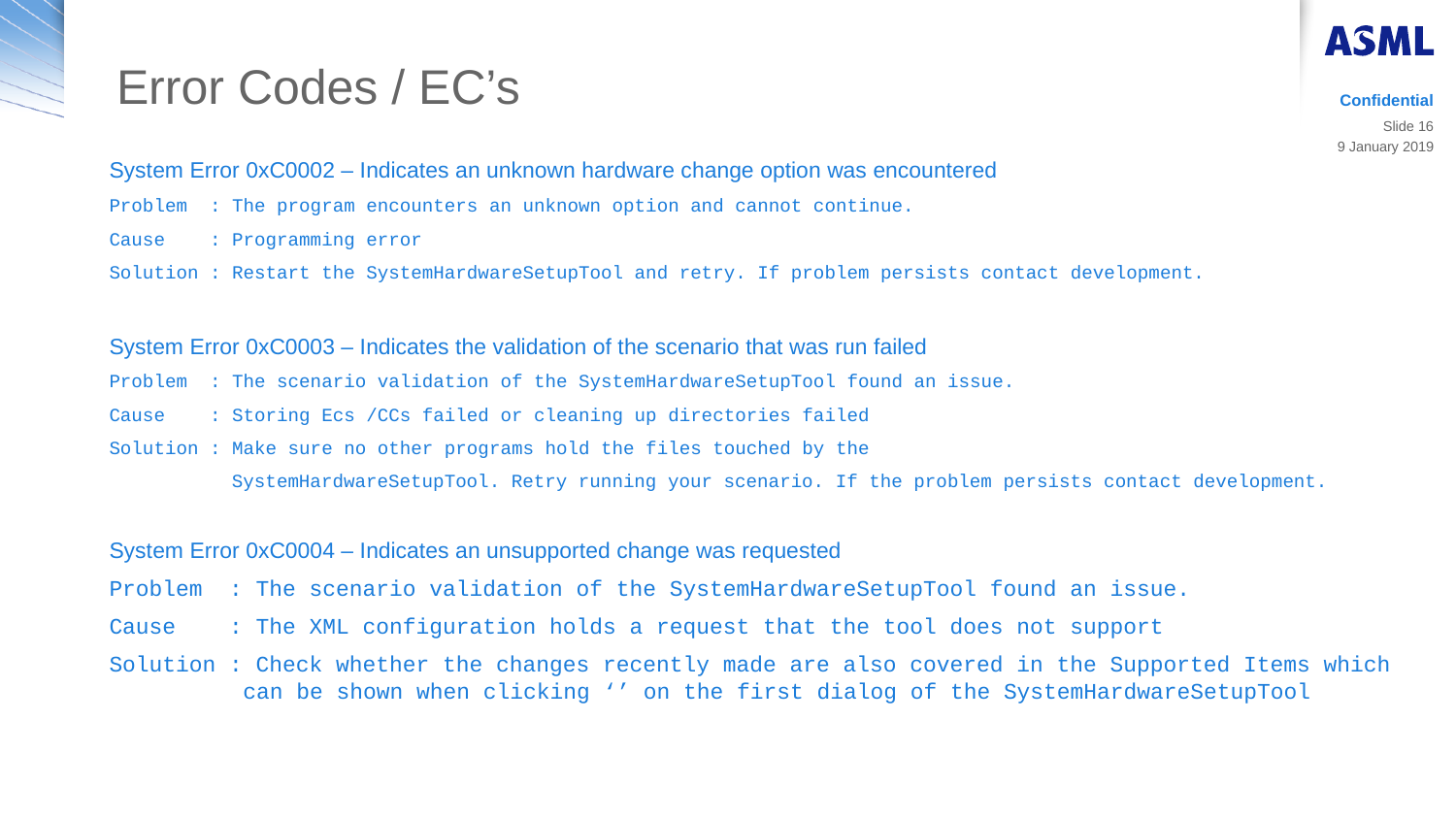

# Error Codes / EC’s
Confidential
Slide 16

System Error 0xC0002 – Indicates an unknown hardware change option was encountered
Problem  : The program encounters an unknown option and cannot continue.
Cause    : Programming error
Solution : Restart the SystemHardwareSetupTool and retry. If problem persists contact development.

System Error 0xC0003 – Indicates the validation of the scenario that was run failed
Problem  : The scenario validation of the SystemHardwareSetupTool found an issue.
Cause    : Storing Ecs /CCs failed or cleaning up directories failed
Solution : Make sure no other programs hold the files touched by the
           SystemHardwareSetupTool. Retry running your scenario. If the problem persists contact development.

System Error 0xC0004 – Indicates an unsupported change was requested
Problem  : The scenario validation of the SystemHardwareSetupTool found an issue.
Cause    : The XML configuration holds a request that the tool does not support
Solution : Check whether the changes recently made are also covered in the Supported Items which 	can be shown when clicking ‘’ on the first dialog of the SystemHardwareSetupTool

9 January 2019